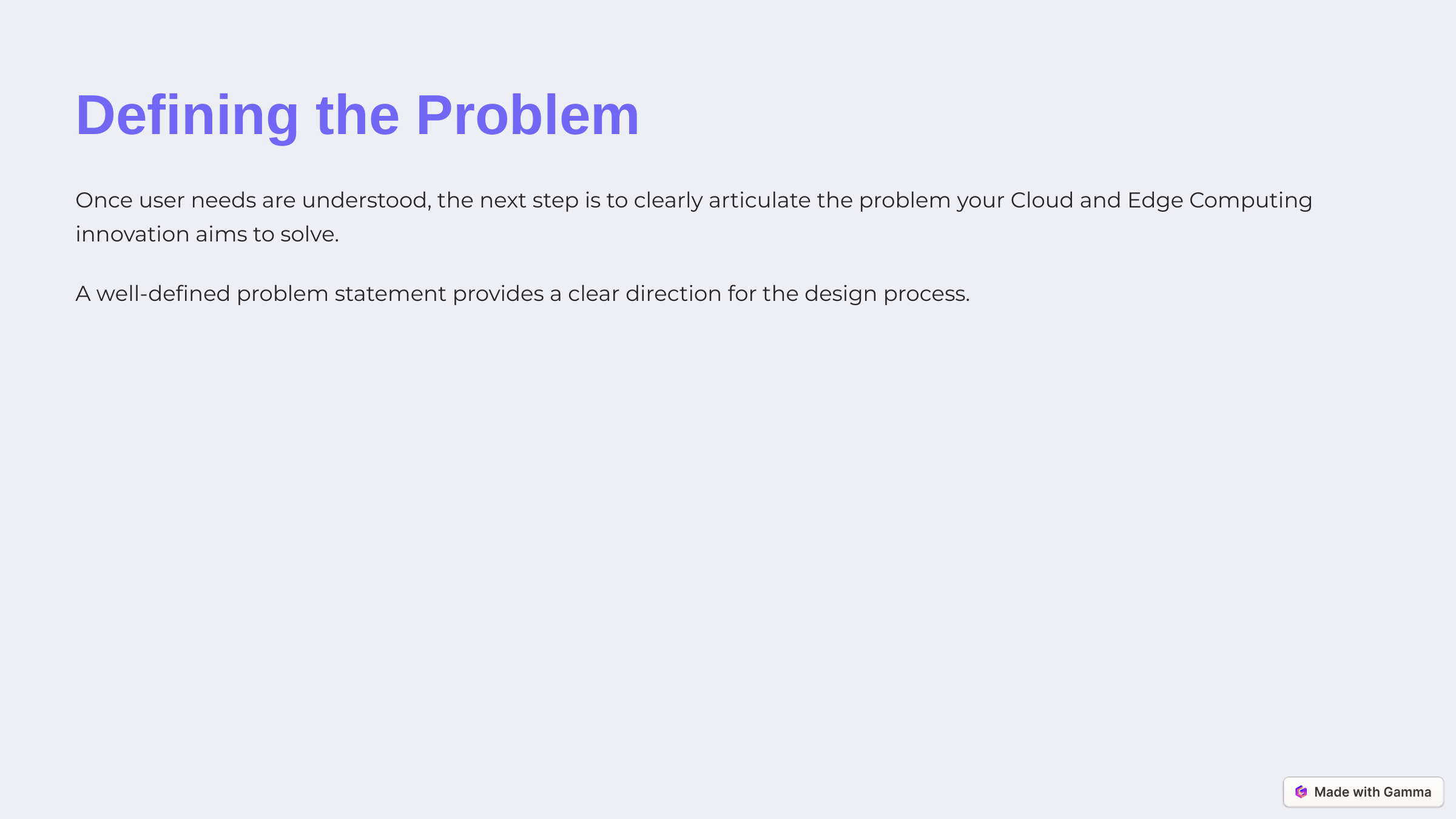

Defining the Problem
Once user needs are understood, the next step is to clearly articulate the problem your Cloud and Edge Computing innovation aims to solve.
A well-defined problem statement provides a clear direction for the design process.